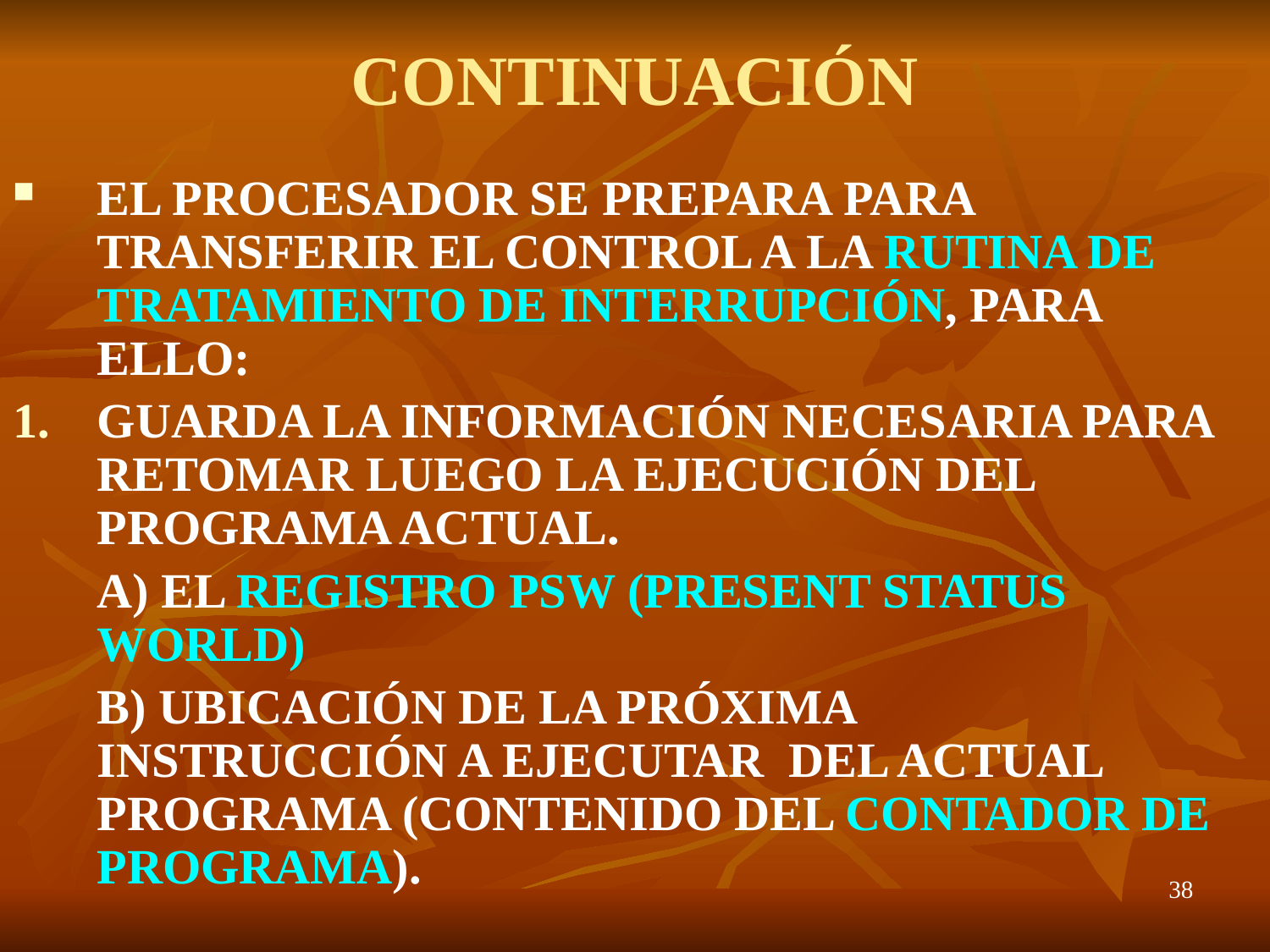

# CONTINUACIÓN
EL PROCESADOR SE PREPARA PARA TRANSFERIR EL CONTROL A LA RUTINA DE TRATAMIENTO DE INTERRUPCIÓN, PARA ELLO:
GUARDA LA INFORMACIÓN NECESARIA PARA RETOMAR LUEGO LA EJECUCIÓN DEL PROGRAMA ACTUAL.
	A) EL REGISTRO PSW (PRESENT STATUS   	  WORLD)
	B) UBICACIÓN DE LA PRÓXIMA 	  	 	  INSTRUCCIÓN A EJECUTAR  DEL ACTUAL PROGRAMA (CONTENIDO DEL CONTADOR DE PROGRAMA).

38